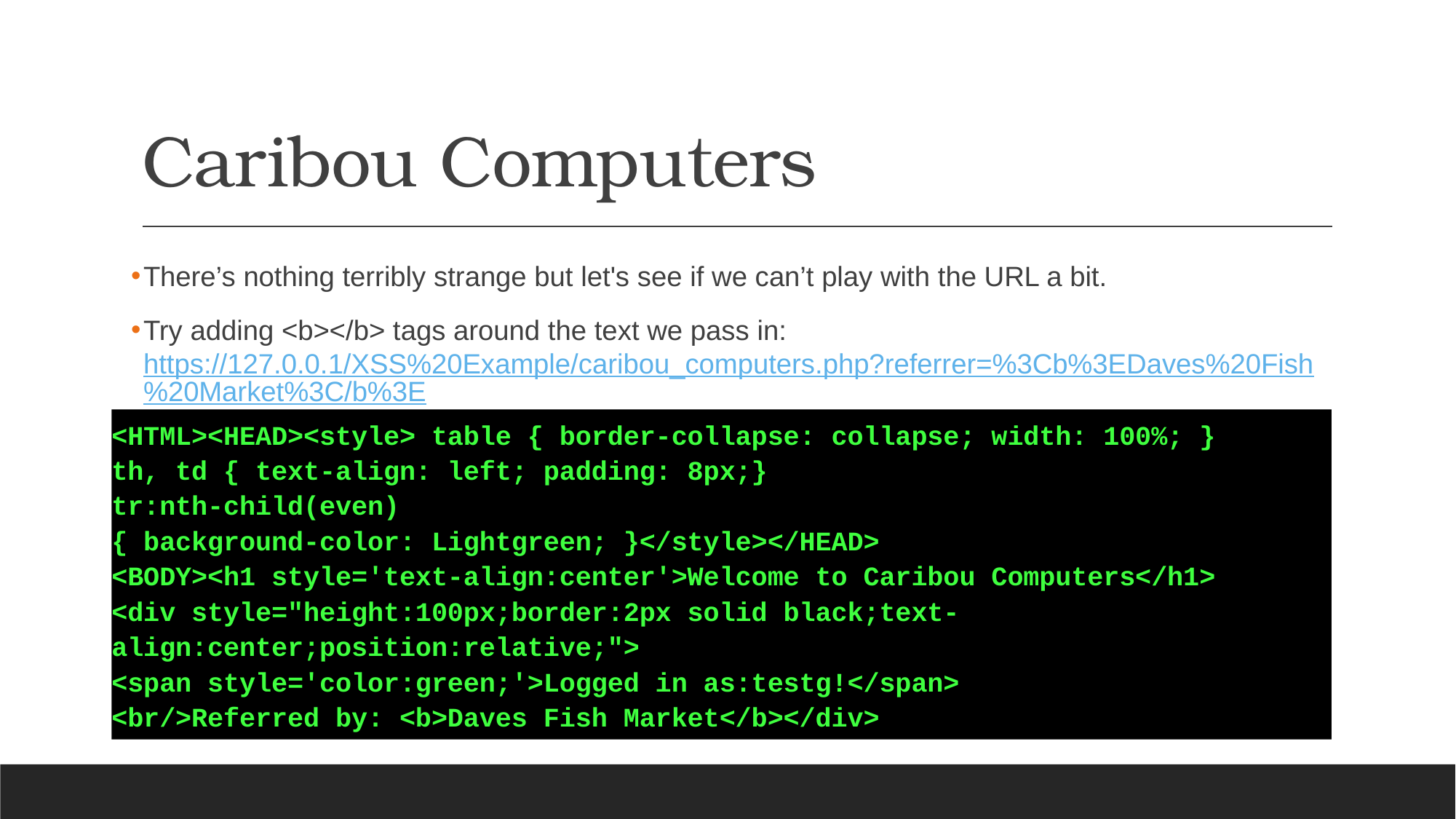

# Caribou Computers
There’s nothing terribly strange but let's see if we can’t play with the URL a bit.
Try adding <b></b> tags around the text we pass in: https://127.0.0.1/XSS%20Example/caribou_computers.php?referrer=%3Cb%3EDaves%20Fish%20Market%3C/b%3E

<HTML><HEAD><style> table { border-collapse: collapse; width: 100%; }
th, td { text-align: left; padding: 8px;}
tr:nth-child(even)
{ background-color: Lightgreen; }</style></HEAD>
<BODY><h1 style='text-align:center'>Welcome to Caribou Computers</h1>
<div style="height:100px;border:2px solid black;text-align:center;position:relative;">
<span style='color:green;'>Logged in as:testg!</span>
<br/>Referred by: <b>Daves Fish Market</b></div>